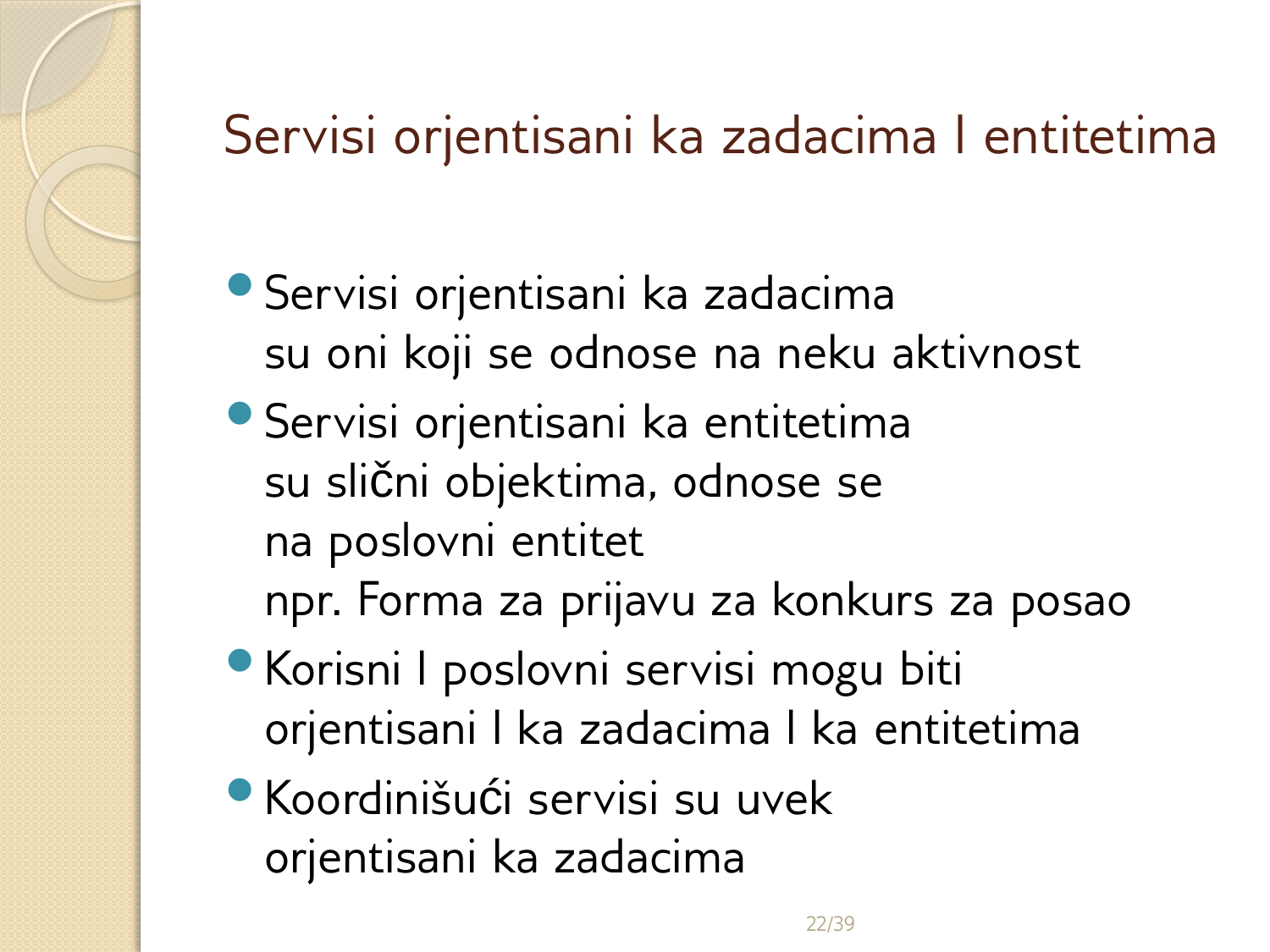

# Servisi orjentisani ka zadacima I entitetima
Servisi orjentisani ka zadacima
su oni koji se odnose na neku aktivnost
Servisi orjentisani ka entitetima
su slični objektima, odnose se
na poslovni entitet
npr. Forma za prijavu za konkurs za posao
Korisni I poslovni servisi mogu biti
orjentisani I ka zadacima I ka entitetima
Koordinišući servisi su uvek
orjentisani ka zadacima

22/39